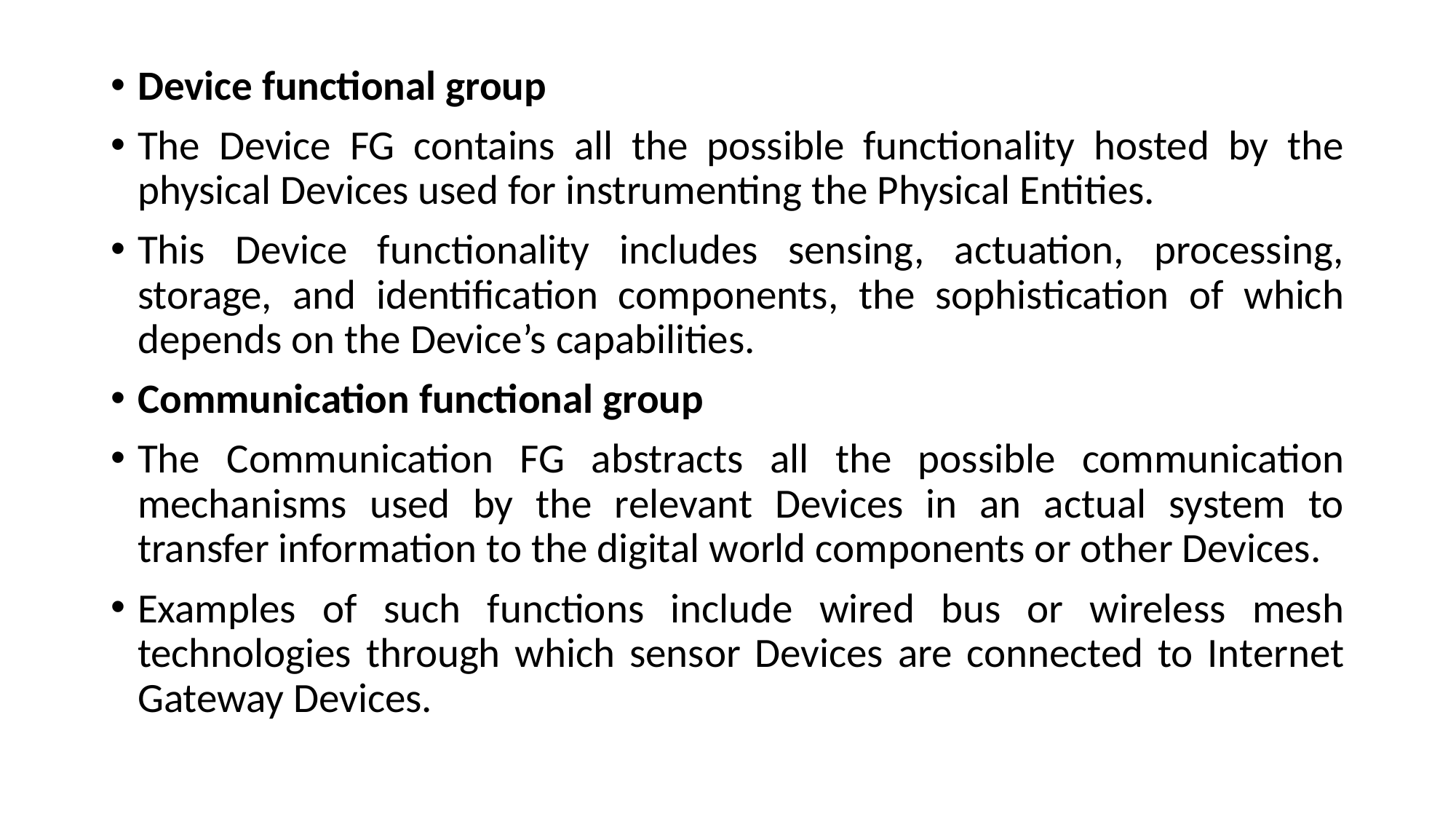

Device functional group
The Device FG contains all the possible functionality hosted by the physical Devices used for instrumenting the Physical Entities.
This Device functionality includes sensing, actuation, processing, storage, and identification components, the sophistication of which depends on the Device’s capabilities.
Communication functional group
The Communication FG abstracts all the possible communication mechanisms used by the relevant Devices in an actual system to transfer information to the digital world components or other Devices.
Examples of such functions include wired bus or wireless mesh technologies through which sensor Devices are connected to Internet Gateway Devices.